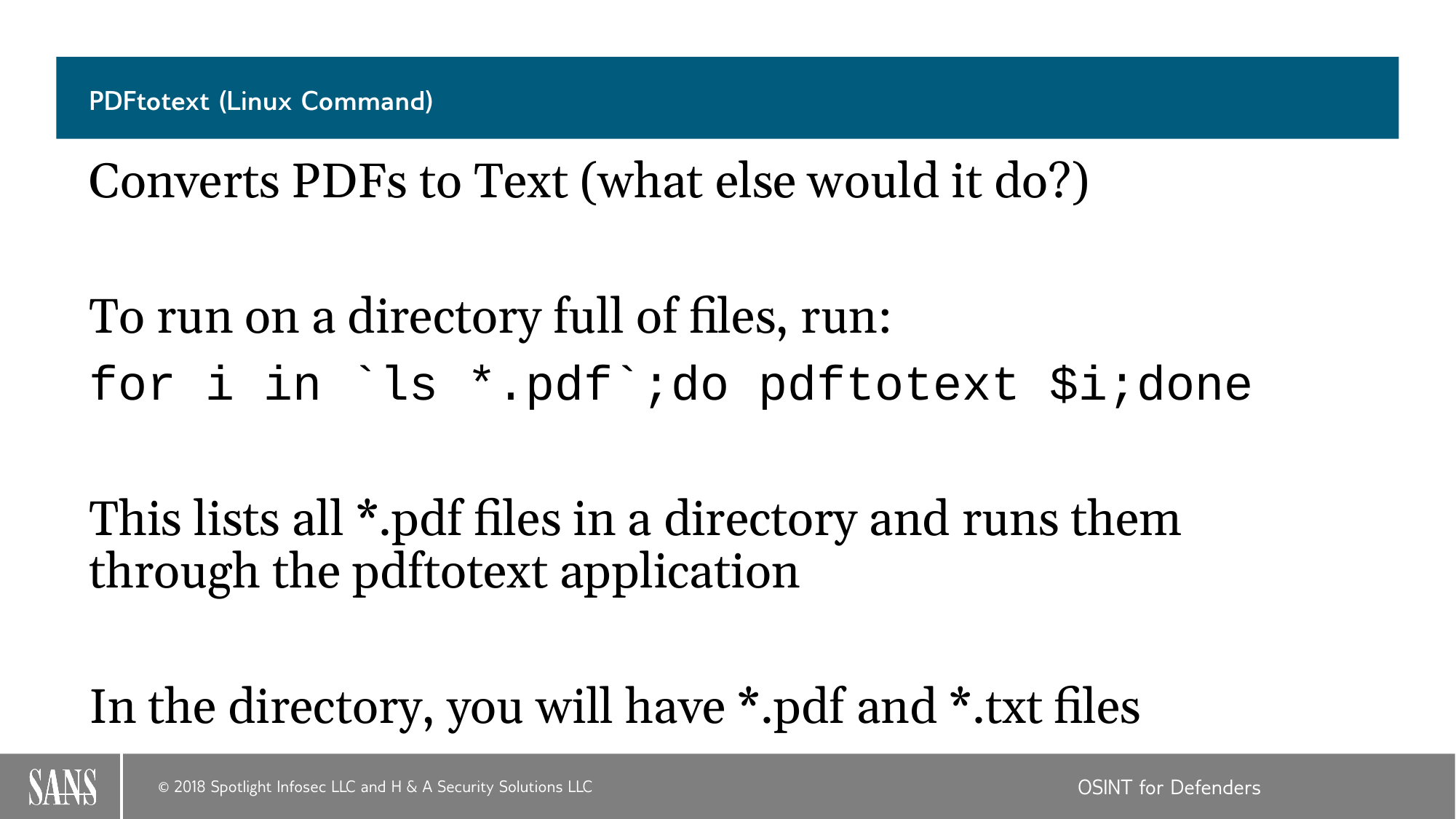

# PDFtotext (Linux Command)
Converts PDFs to Text (what else would it do?)

To run on a directory full of files, run:
for i in `ls *.pdf`;do pdftotext $i;done

This lists all *.pdf files in a directory and runs them through the pdftotext application

In the directory, you will have *.pdf and *.txt files